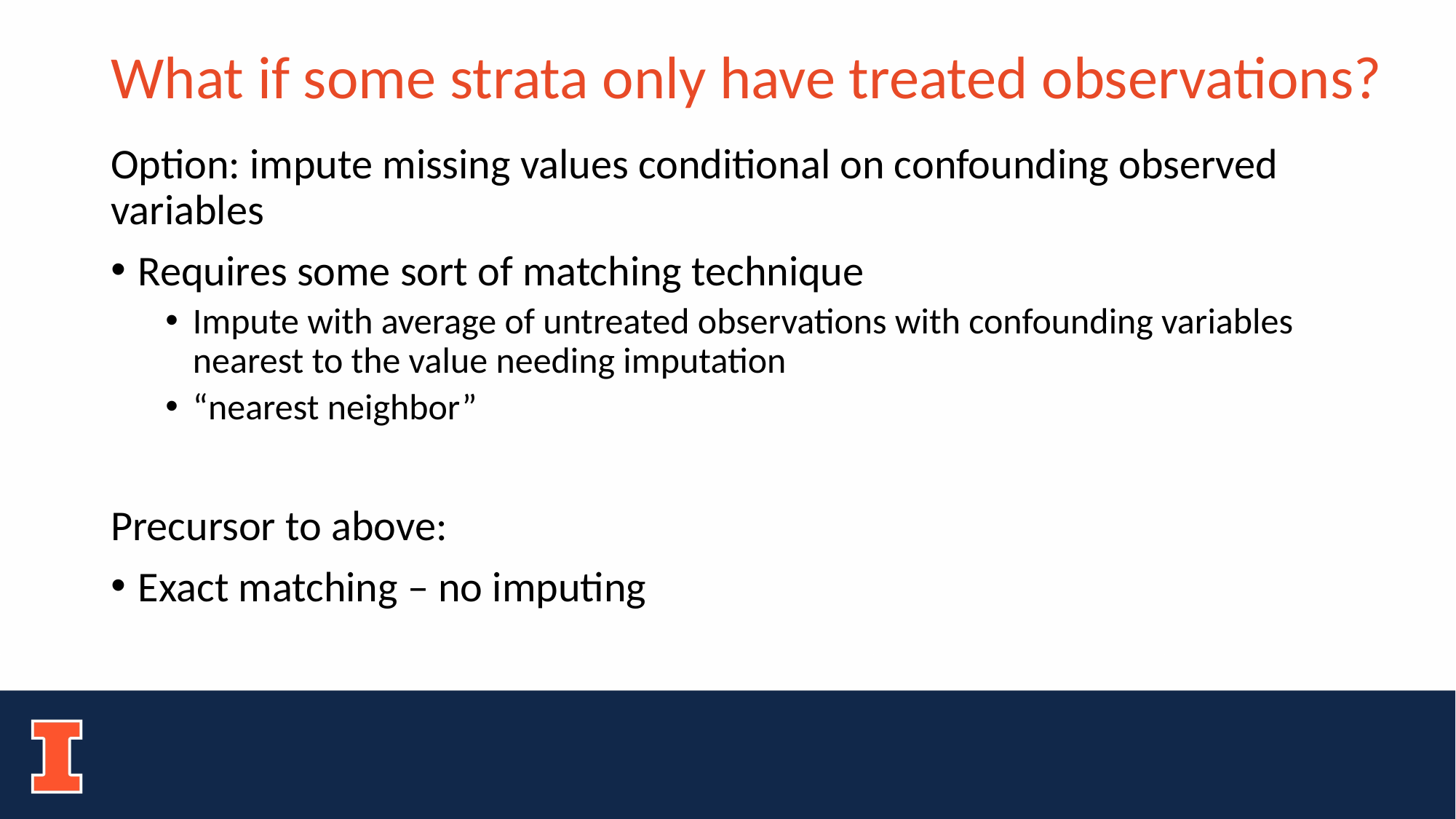

# What if some strata only have treated observations?
Option: impute missing values conditional on confounding observed variables
Requires some sort of matching technique
Impute with average of untreated observations with confounding variables nearest to the value needing imputation
“nearest neighbor”

Precursor to above:
Exact matching – no imputing